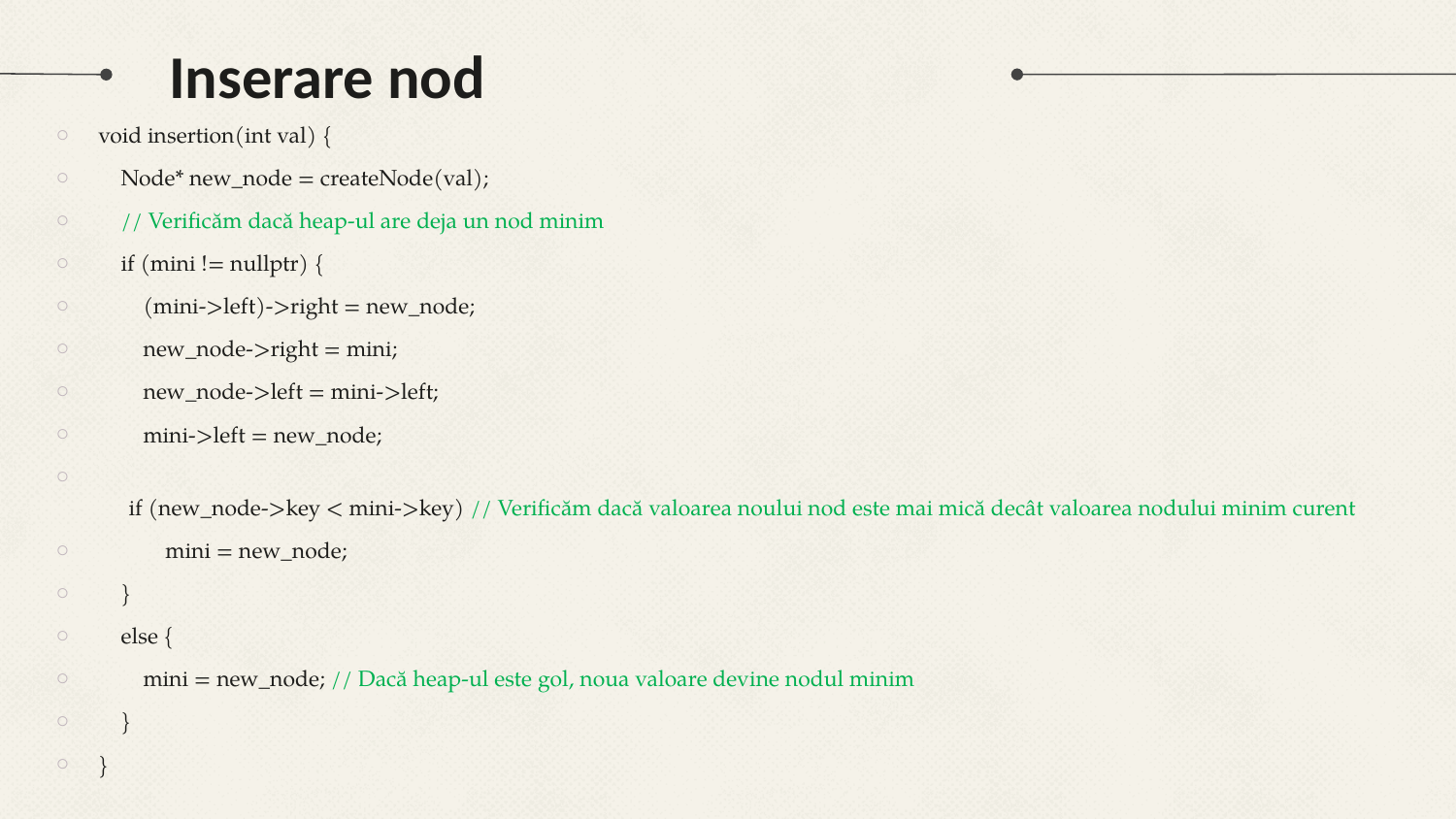

# Inserare nod
void insertion(int val) {
    Node* new_node = createNode(val);
    // Verificăm dacă heap-ul are deja un nod minim
    if (mini != nullptr) {
        (mini->left)->right = new_node;
        new_node->right = mini;
        new_node->left = mini->left;
        mini->left = new_node;

if (new_node->key < mini->key) // Verificăm dacă valoarea noului nod este mai mică decât valoarea nodului minim curent
            mini = new_node;
    }
    else {
        mini = new_node; // Dacă heap-ul este gol, noua valoare devine nodul minim
    }
}